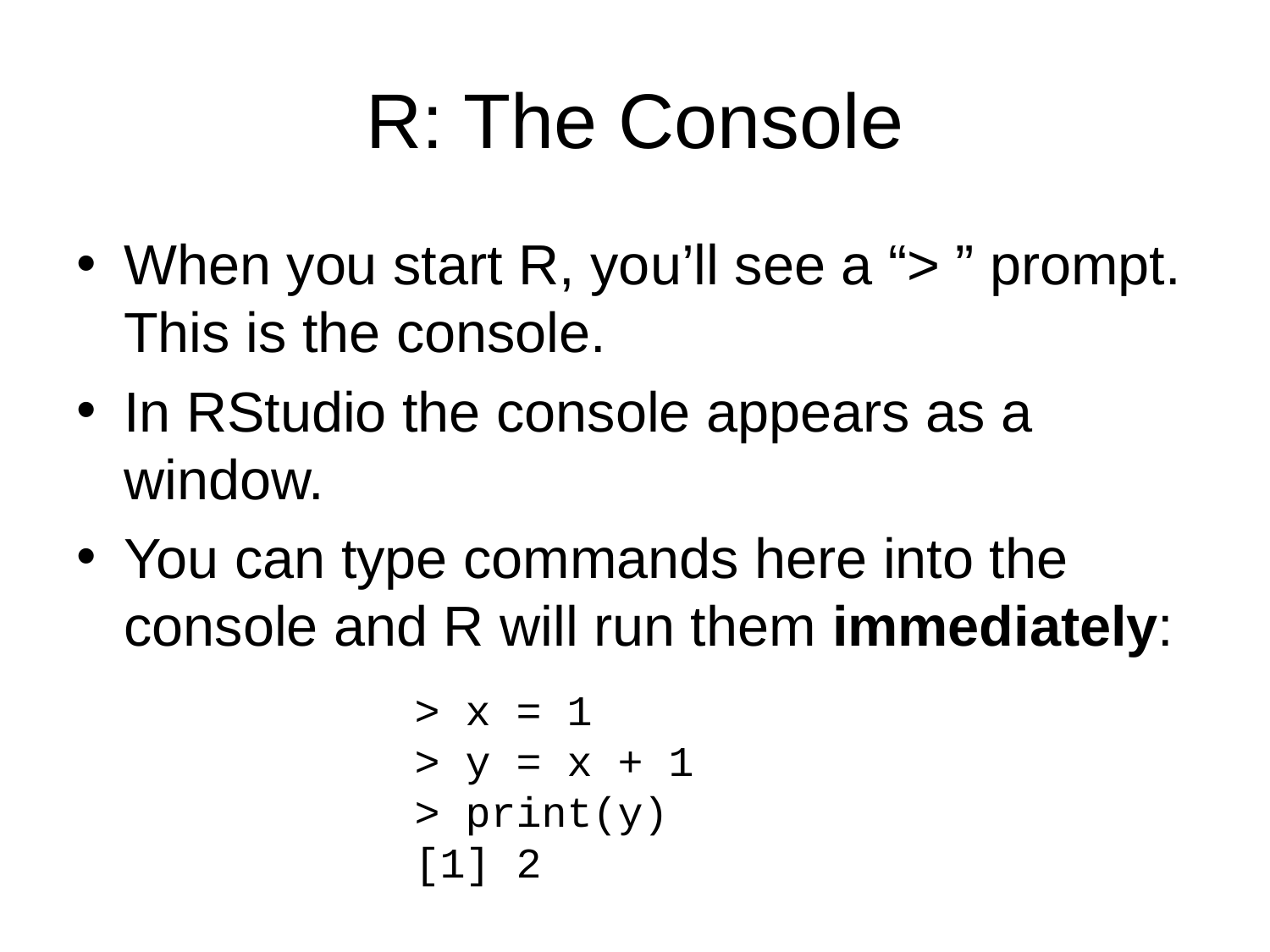

# R: The Console
When you start R, you’ll see a “> ” prompt. This is the console.
In RStudio the console appears as a window.
You can type commands here into the console and R will run them immediately:
> x = 1
> y = x + 1
> print(y)
[1] 2